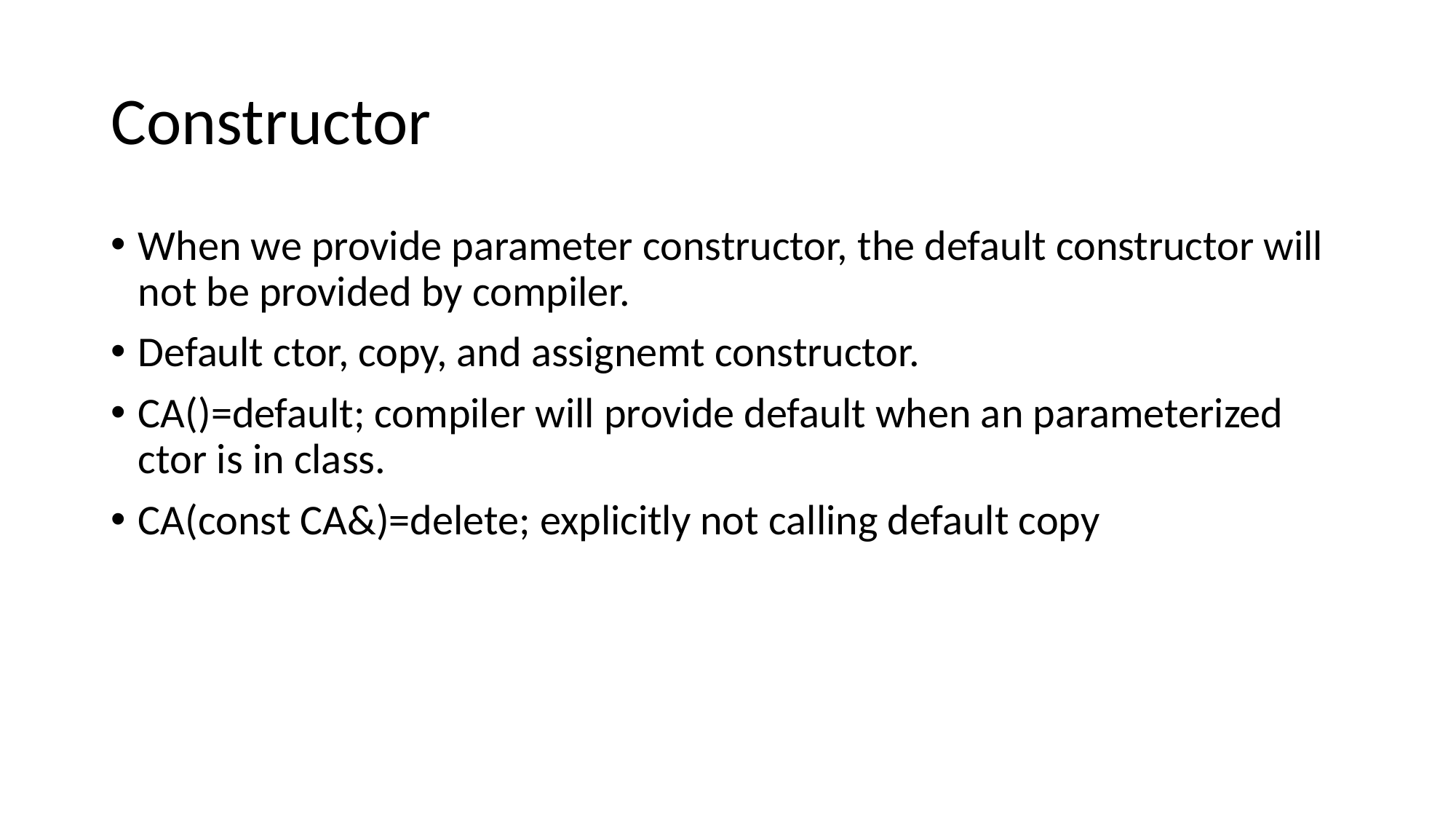

# Constructor
When we provide parameter constructor, the default constructor will not be provided by compiler.
Default ctor, copy, and assignemt constructor.
CA()=default; compiler will provide default when an parameterized ctor is in class.
CA(const CA&)=delete; explicitly not calling default copy